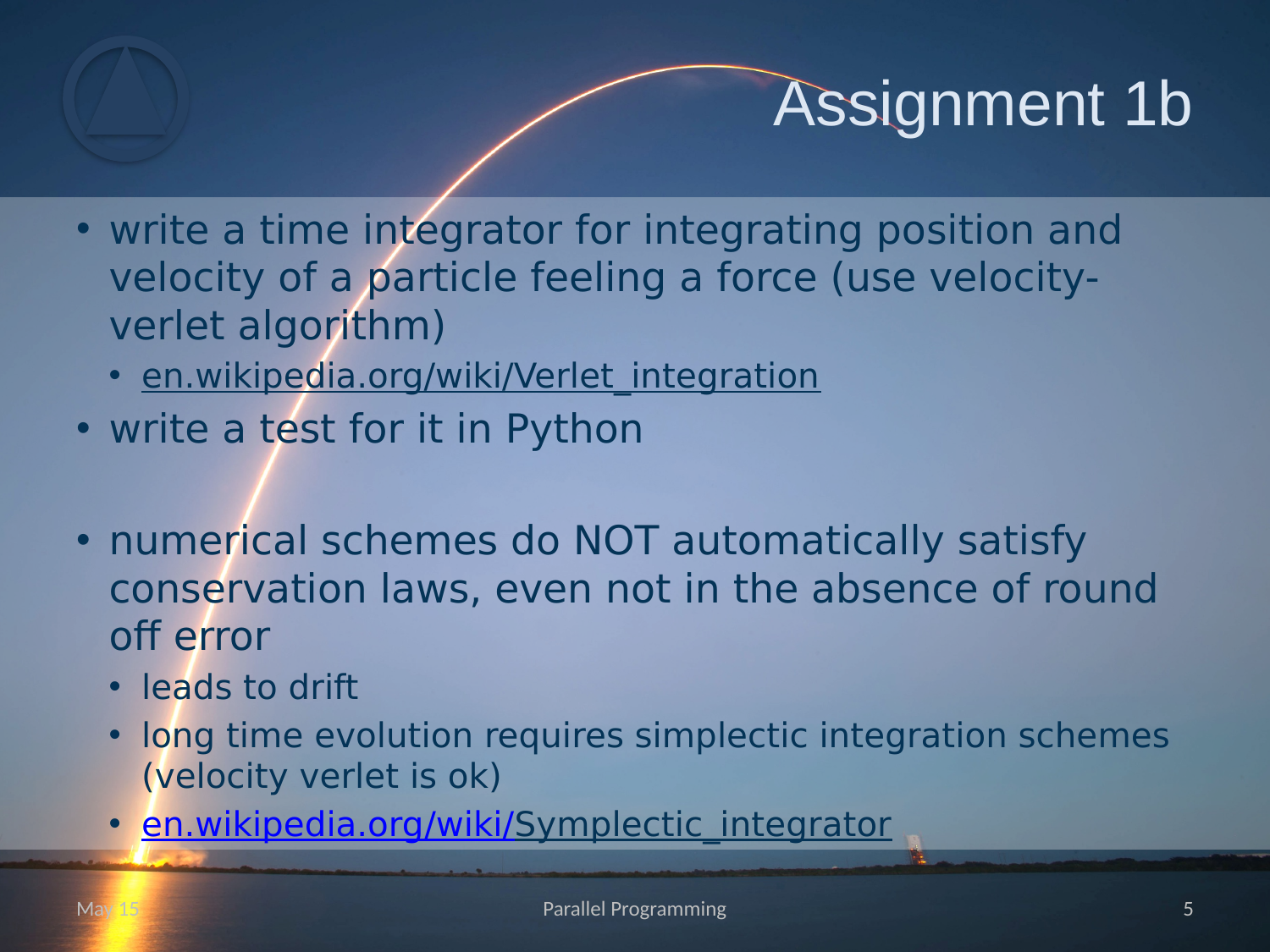

# Assignment 1b
write a time integrator for integrating position and velocity of a particle feeling a force (use velocity-verlet algorithm)
en.wikipedia.org/wiki/Verlet_integration
write a test for it in Python

numerical schemes do NOT automatically satisfy conservation laws, even not in the absence of round off error
leads to drift
long time evolution requires simplectic integration schemes (velocity verlet is ok)
en.wikipedia.org/wiki/Symplectic_integrator
May 15
Parallel Programming
5